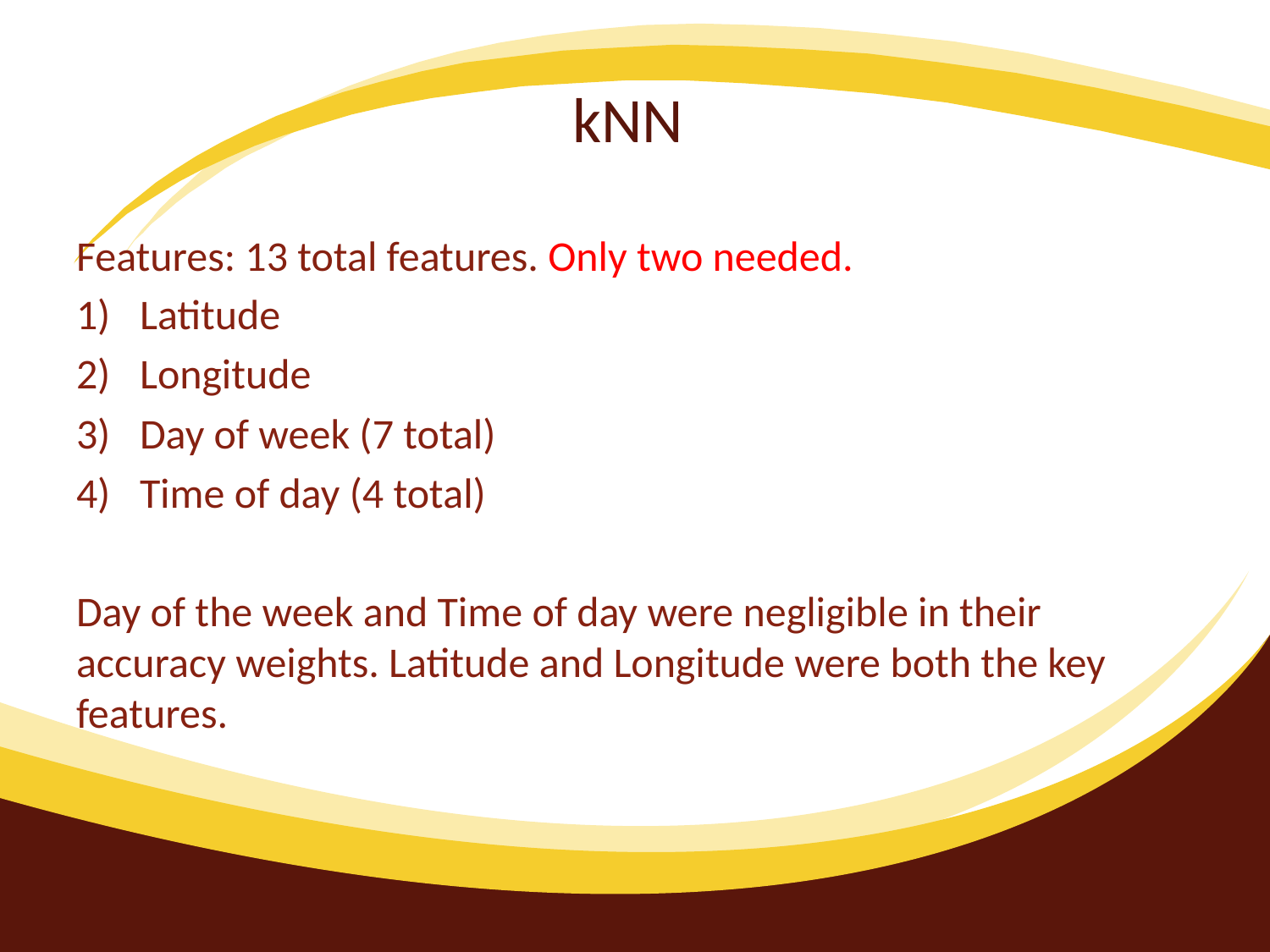

# kNN
Features: 13 total features. Only two needed.
Latitude
Longitude
Day of week (7 total)
Time of day (4 total)

Day of the week and Time of day were negligible in their accuracy weights. Latitude and Longitude were both the key features.